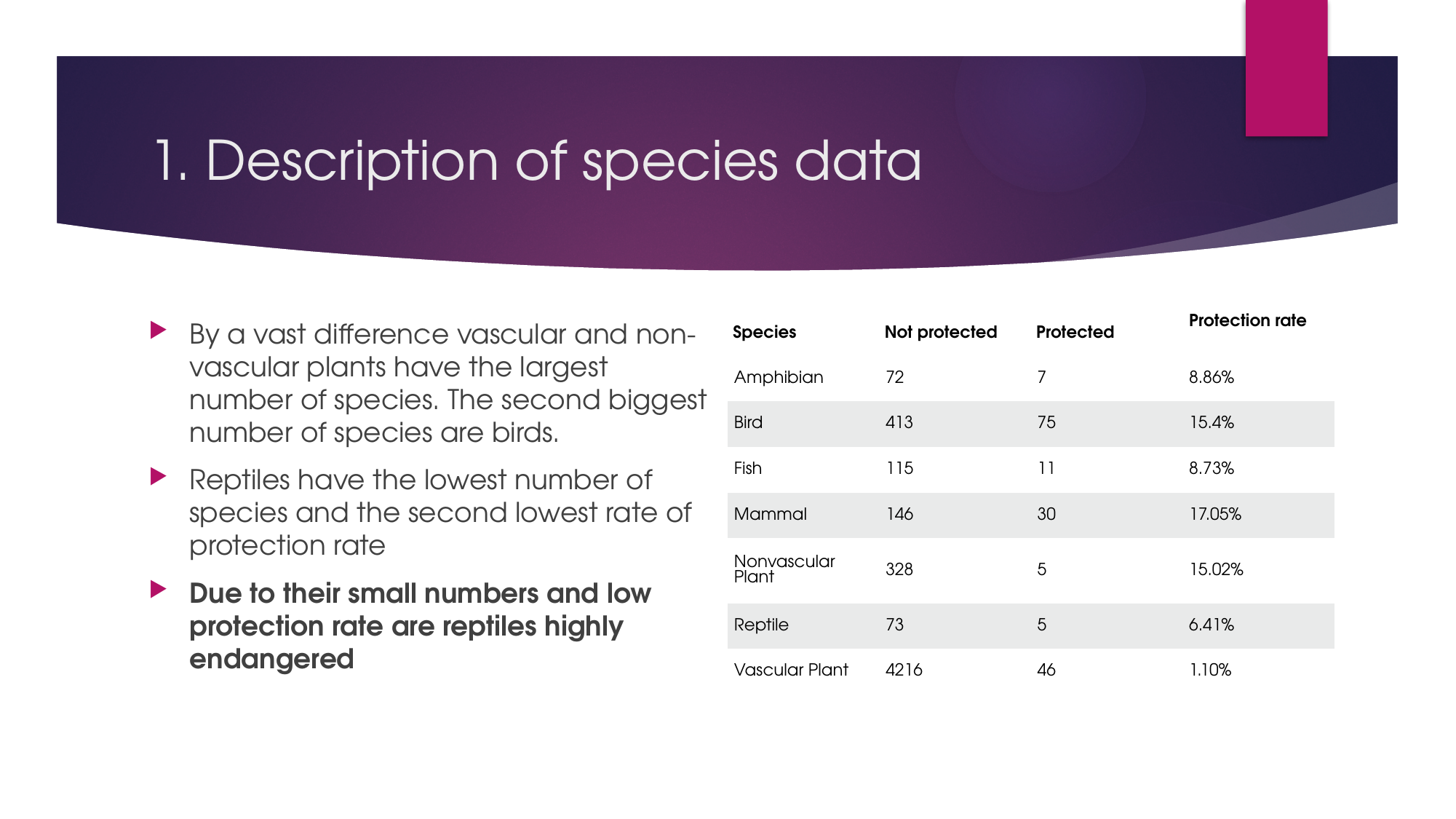

# 1. Description of species data
By a vast difference vascular and non-vascular plants have the largest number of species. The second biggest number of species are birds.
Reptiles have the lowest number of species and the second lowest rate of protection rate
Due to their small numbers and low protection rate are reptiles highly endangered
| Species | Not protected | Protected | Protection rate |
| --- | --- | --- | --- |
| Amphibian | 72 | 7 | 8.86% |
| Bird | 413 | 75 | 15.4% |
| Fish | 115 | 11 | 8.73% |
| Mammal | 146 | 30 | 17.05% |
| Nonvascular Plant | 328 | 5 | 15.02% |
| Reptile | 73 | 5 | 6.41% |
| Vascular Plant | 4216 | 46 | 1.10% |